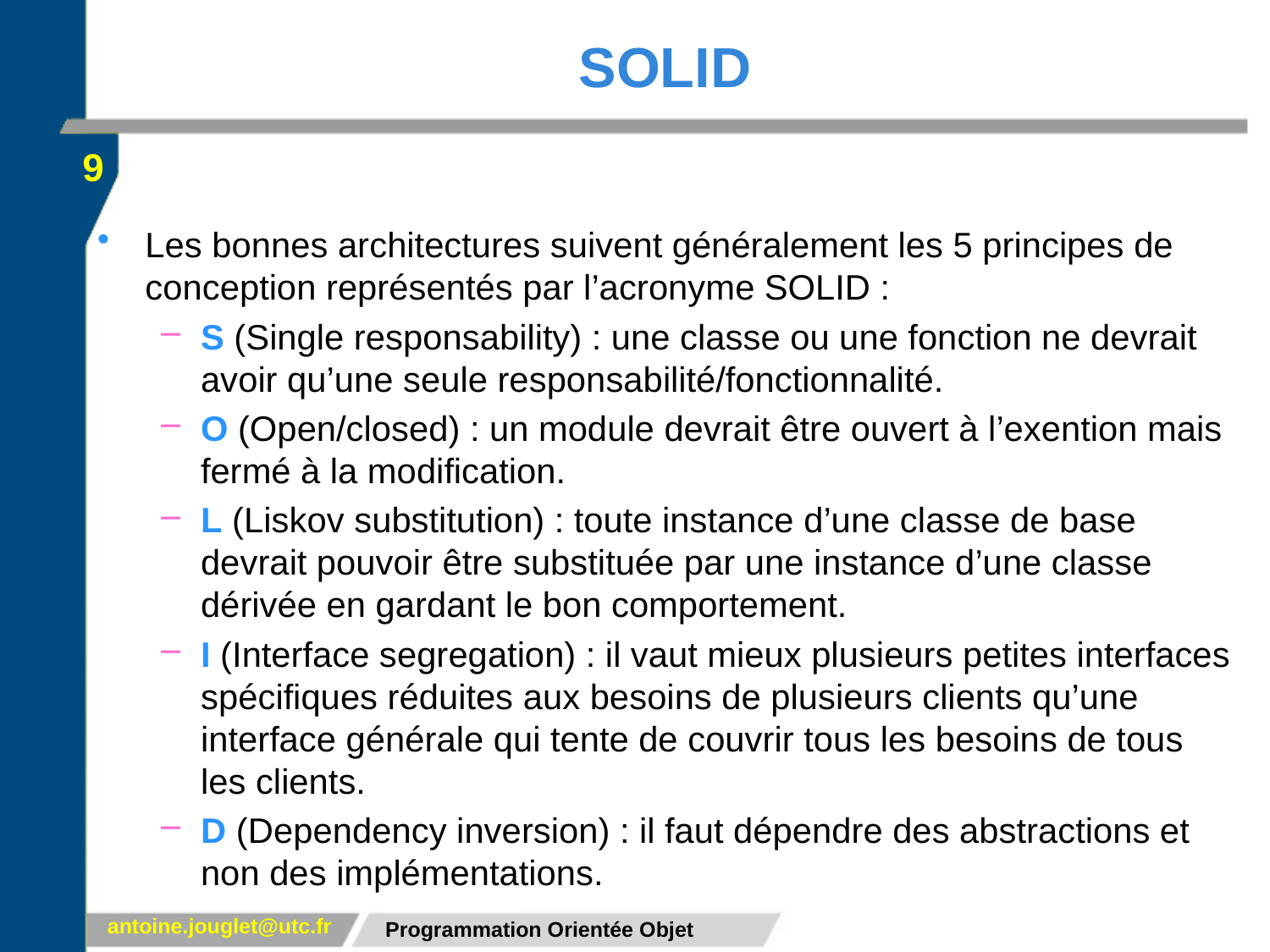

# SOLID
9
Les bonnes architectures suivent généralement les 5 principes de conception représentés par l’acronyme SOLID :
S (Single responsability) : une classe ou une fonction ne devrait avoir qu’une seule responsabilité/fonctionnalité.
O (Open/closed) : un module devrait être ouvert à l’exention mais fermé à la modification.
L (Liskov substitution) : toute instance d’une classe de base devrait pouvoir être substituée par une instance d’une classe dérivée en gardant le bon comportement.
I (Interface segregation) : il vaut mieux plusieurs petites interfaces spécifiques réduites aux besoins de plusieurs clients qu’une interface générale qui tente de couvrir tous les besoins de tous les clients.
D (Dependency inversion) : il faut dépendre des abstractions et non des implémentations.